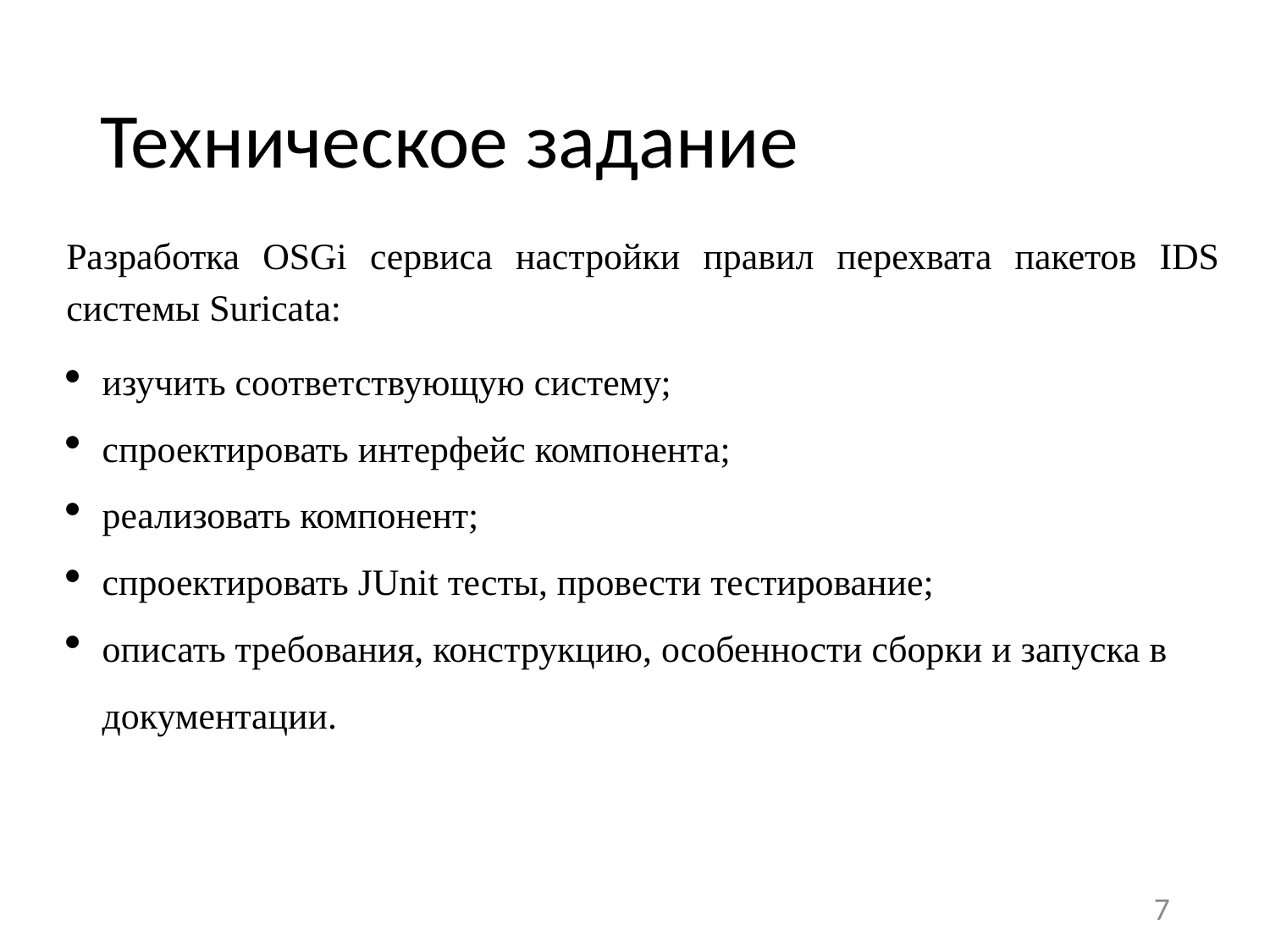

# Техническое задание
Разработка OSGi сервиса настройки правил перехвата пакетов IDS системы Suricata:
изучить соответствующую систему;
спроектировать интерфейс компонента;
реализовать компонент;
спроектировать JUnit тесты, провести тестирование;
описать требования, конструкцию, особенности сборки и запуска в документации.
7